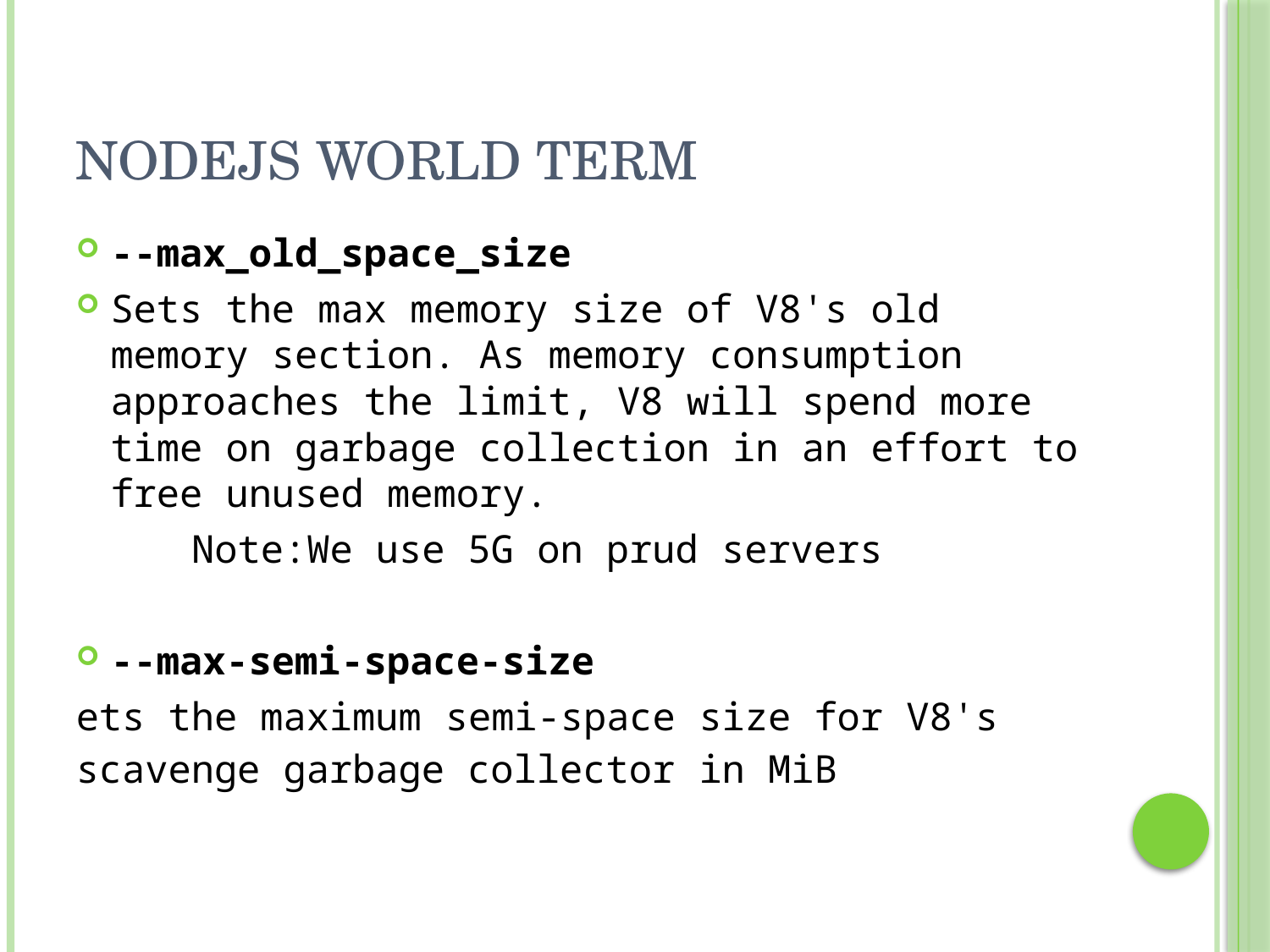

# NodeJS world Term
--max_old_space_size
Sets the max memory size of V8's old memory section. As memory consumption approaches the limit, V8 will spend more time on garbage collection in an effort to free unused memory.
	Note:We use 5G on prud servers

--max-semi-space-size
ets the maximum semi-space size for V8's scavenge garbage collector in MiB (megabytes)